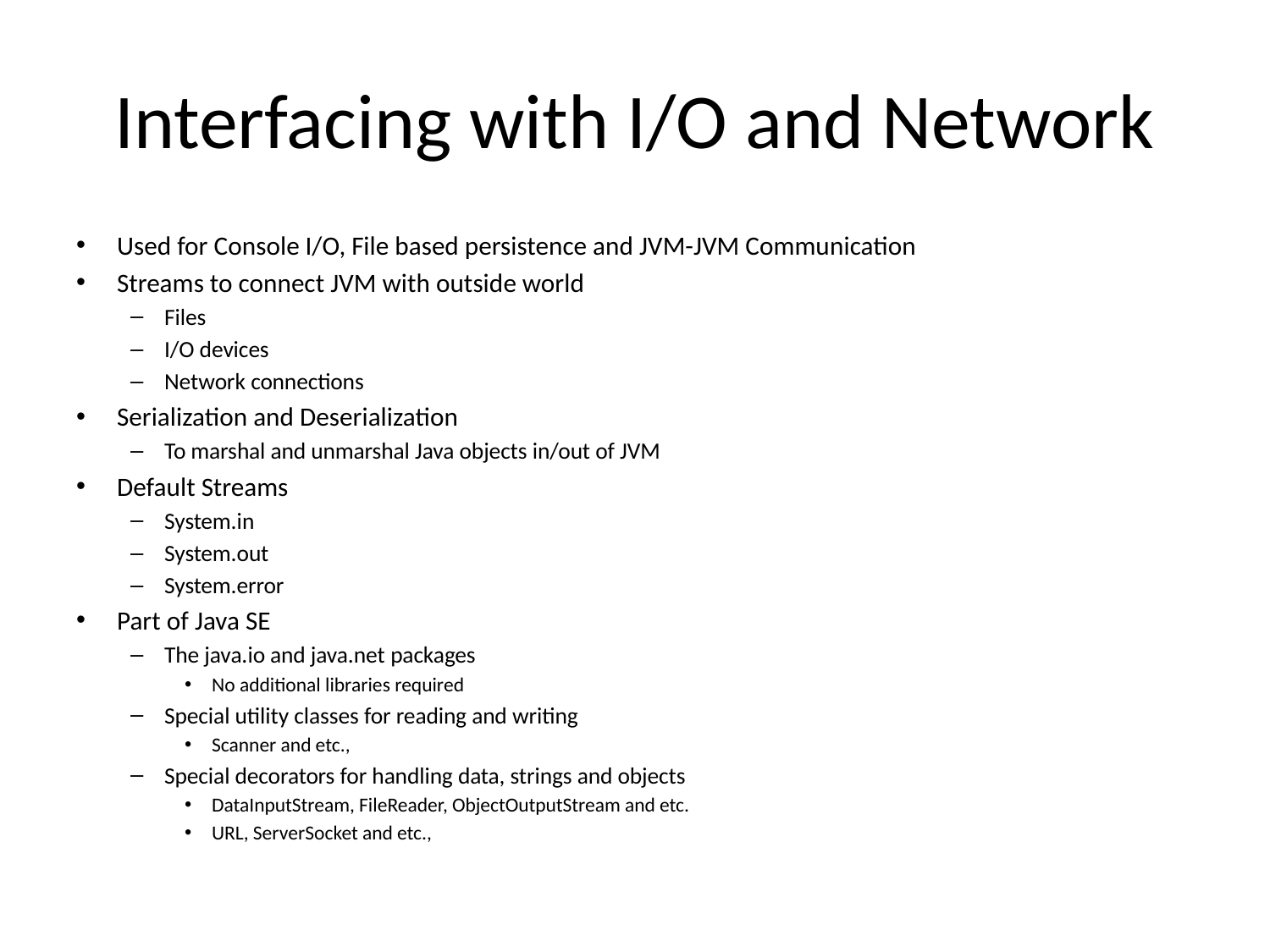

# Interfacing with I/O and Network
Used for Console I/O, File based persistence and JVM-JVM Communication
Streams to connect JVM with outside world
Files
I/O devices
Network connections
Serialization and Deserialization
To marshal and unmarshal Java objects in/out of JVM
Default Streams
System.in
System.out
System.error
Part of Java SE
The java.io and java.net packages
No additional libraries required
Special utility classes for reading and writing
Scanner and etc.,
Special decorators for handling data, strings and objects
DataInputStream, FileReader, ObjectOutputStream and etc.
URL, ServerSocket and etc.,